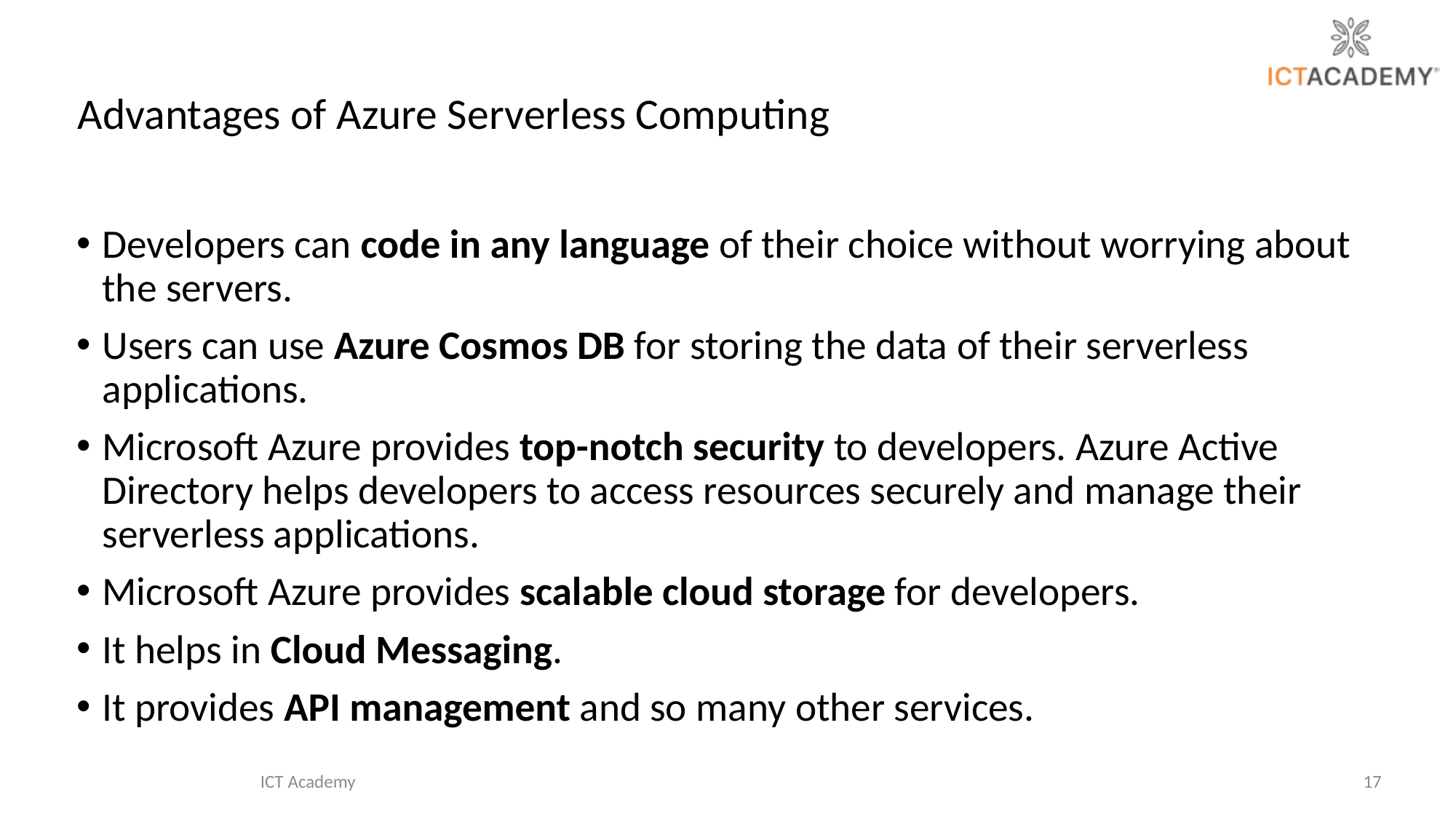

# Advantages of Azure Serverless Computing
Developers can code in any language of their choice without worrying about the servers.
Users can use Azure Cosmos DB for storing the data of their serverless applications.
Microsoft Azure provides top-notch security to developers. Azure Active Directory helps developers to access resources securely and manage their serverless applications.
Microsoft Azure provides scalable cloud storage for developers.
It helps in Cloud Messaging.
It provides API management and so many other services.

ICT Academy
17